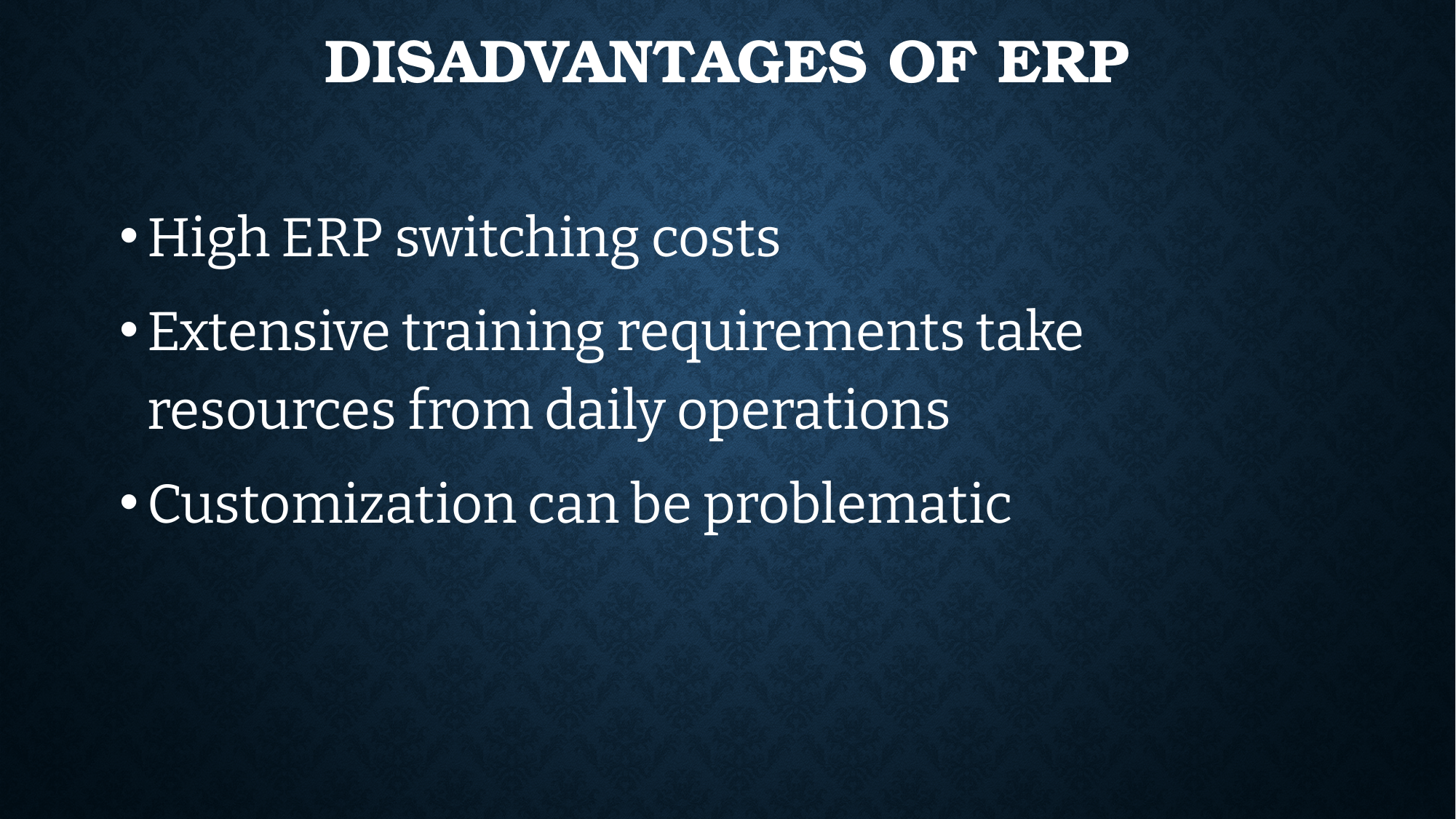

# Disadvantages of erp
High ERP switching costs
Extensive training requirements take resources from daily operations
Customization can be problematic